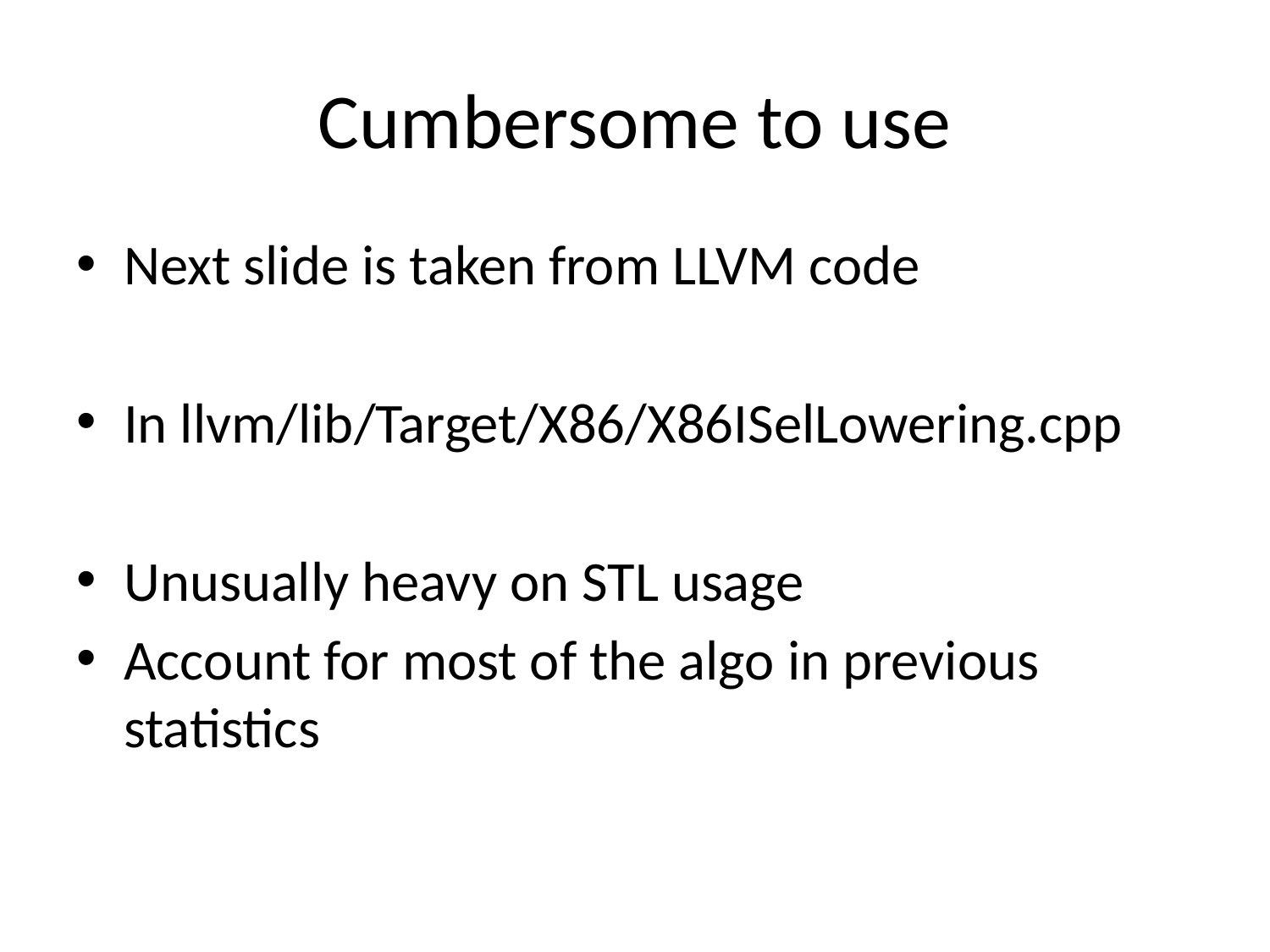

# Cumbersome to use
Next slide is taken from LLVM code

In llvm/lib/Target/X86/X86ISelLowering.cpp

Unusually heavy on STL usage
Account for most of the algo in previous statistics